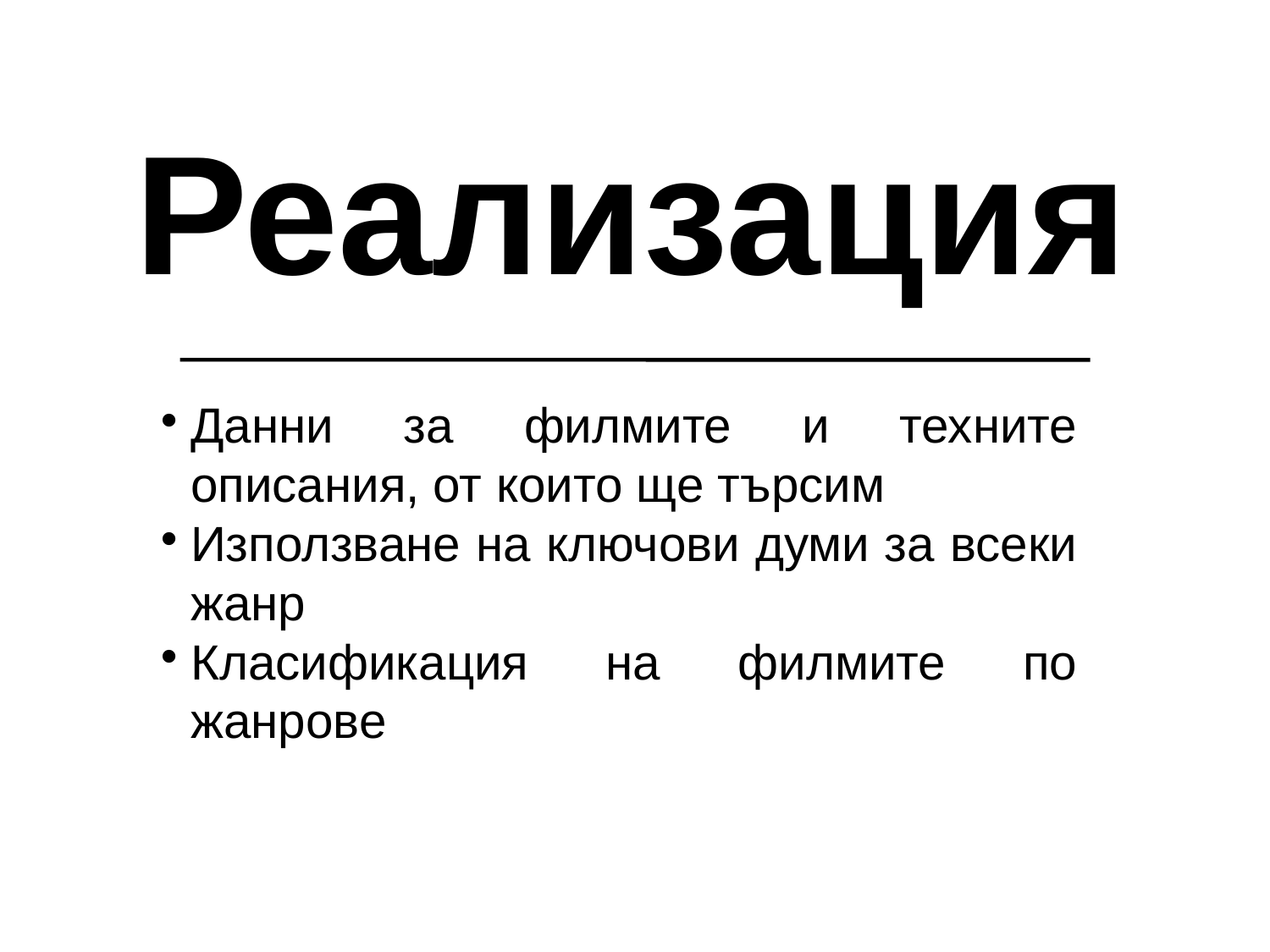

Реализация

Данни за филмите и техните описания, от които ще търсим
Използване на ключови думи за всеки жанр
Класификация на филмите по жанрове